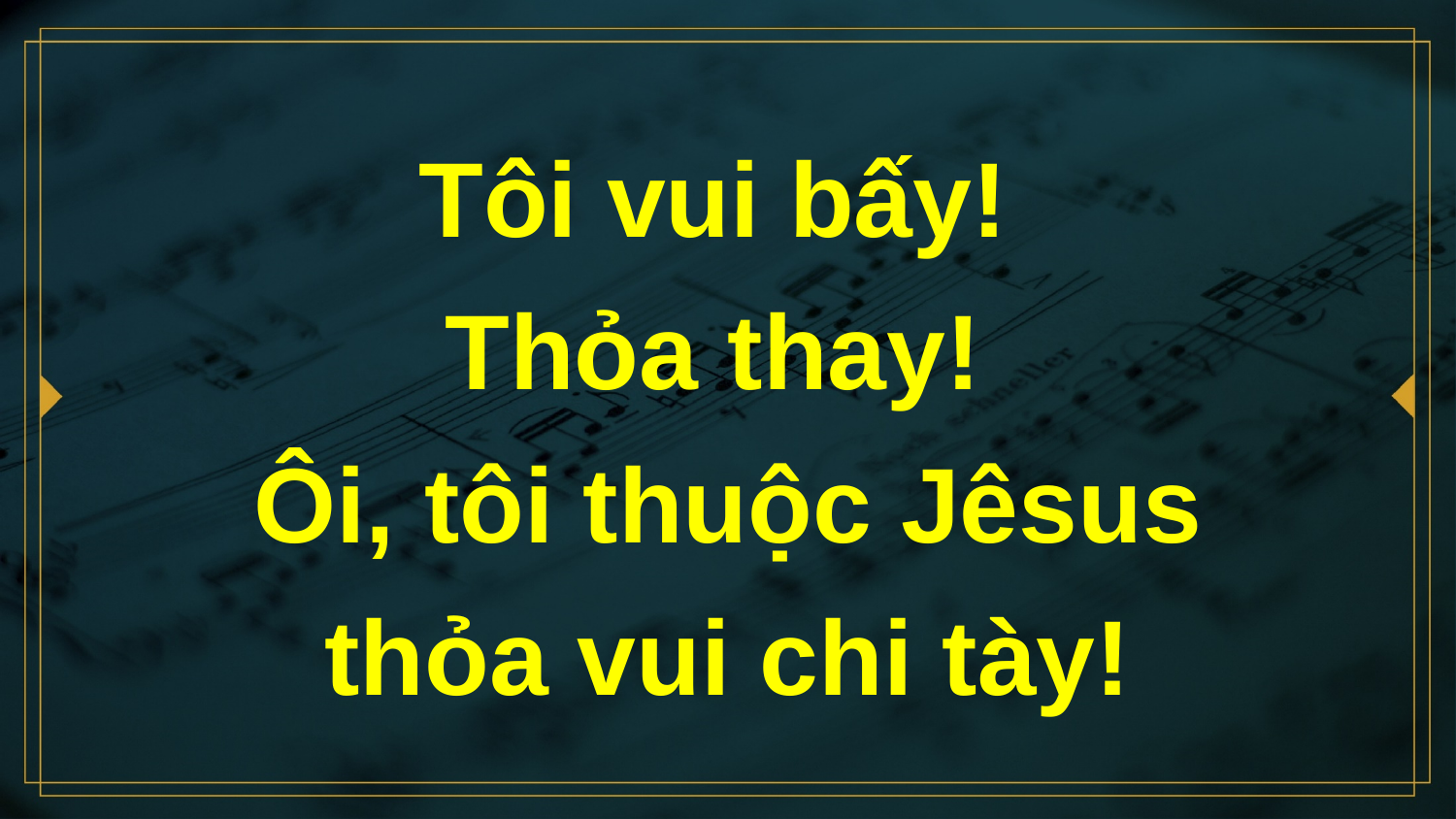

# Tôi vui bấy! Thỏa thay! Ôi, tôi thuộc Jêsus thỏa vui chi tày!